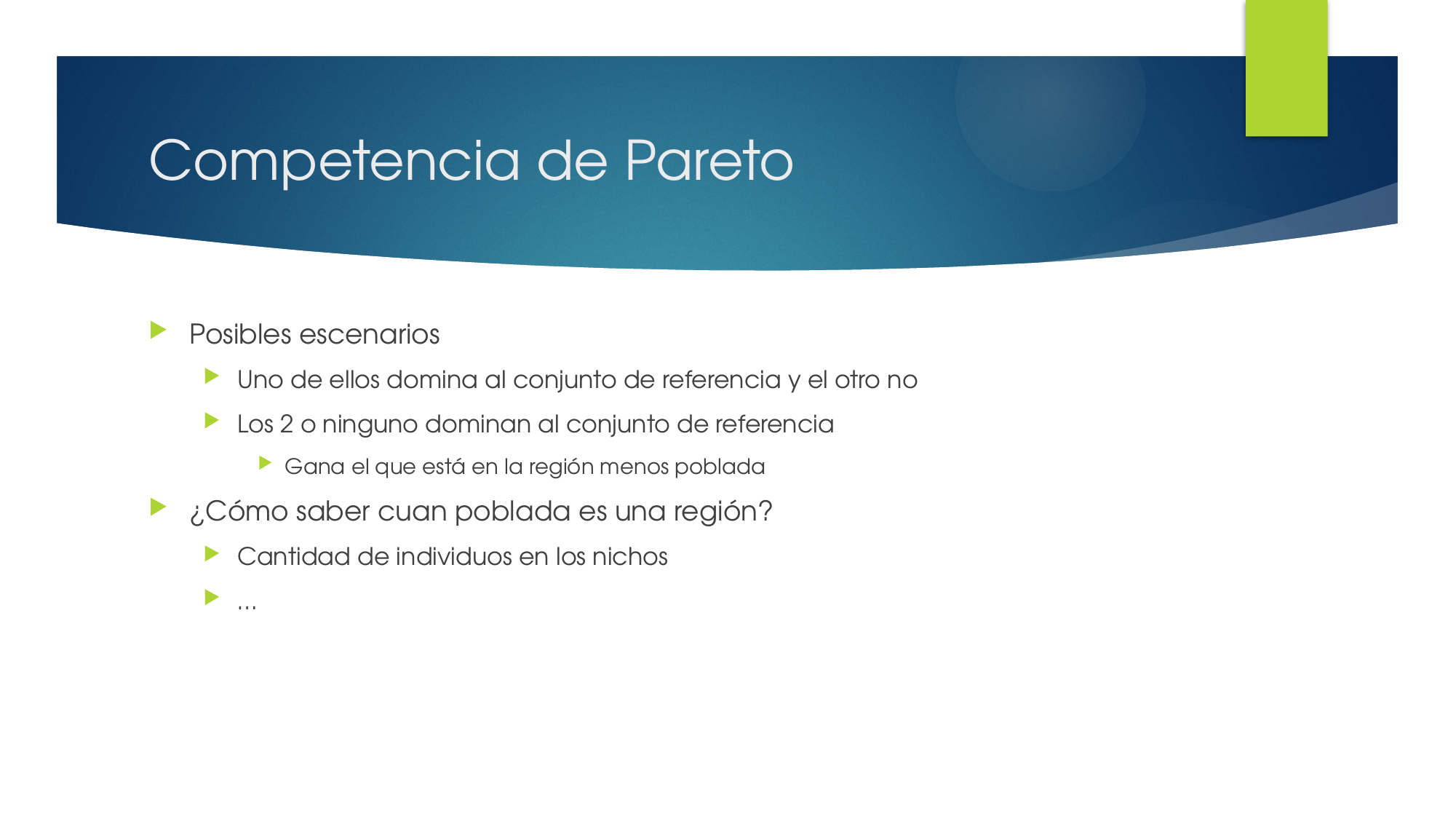

# Competencia de Pareto
Posibles escenarios
Uno de ellos domina al conjunto de referencia y el otro no
Los 2 o ninguno dominan al conjunto de referencia
Gana el que está en la región menos poblada
¿Cómo saber cuan poblada es una región?
Cantidad de individuos en los nichos
…